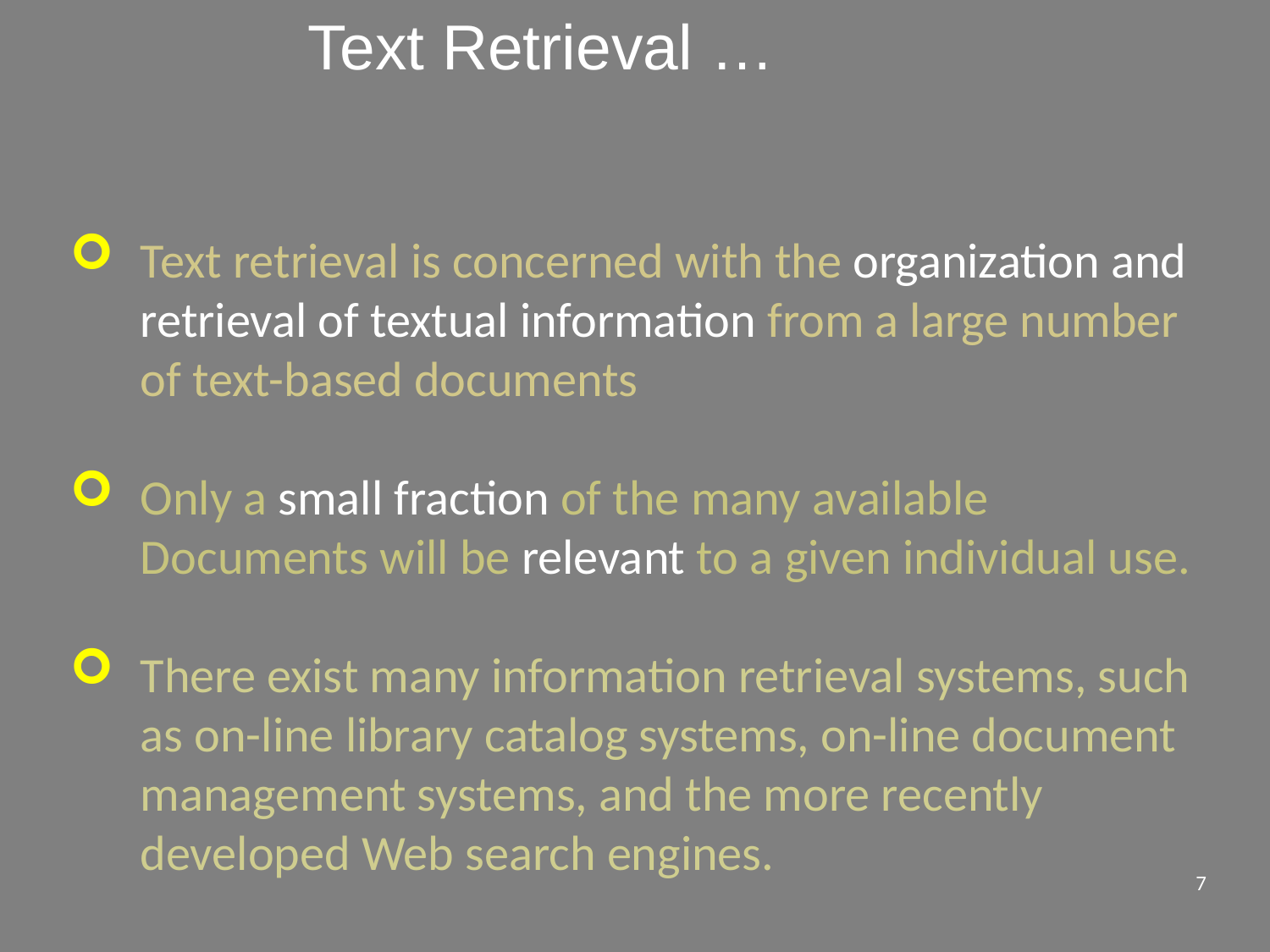

Text Retrieval …

Text retrieval is concerned with the organization and retrieval of textual information from a large number of text-based documents

Only a small fraction of the many available Documents will be relevant to a given individual use.

There exist many information retrieval systems, such as on-line library catalog systems, on-line document management systems, and the more recently developed Web search engines.
#
7